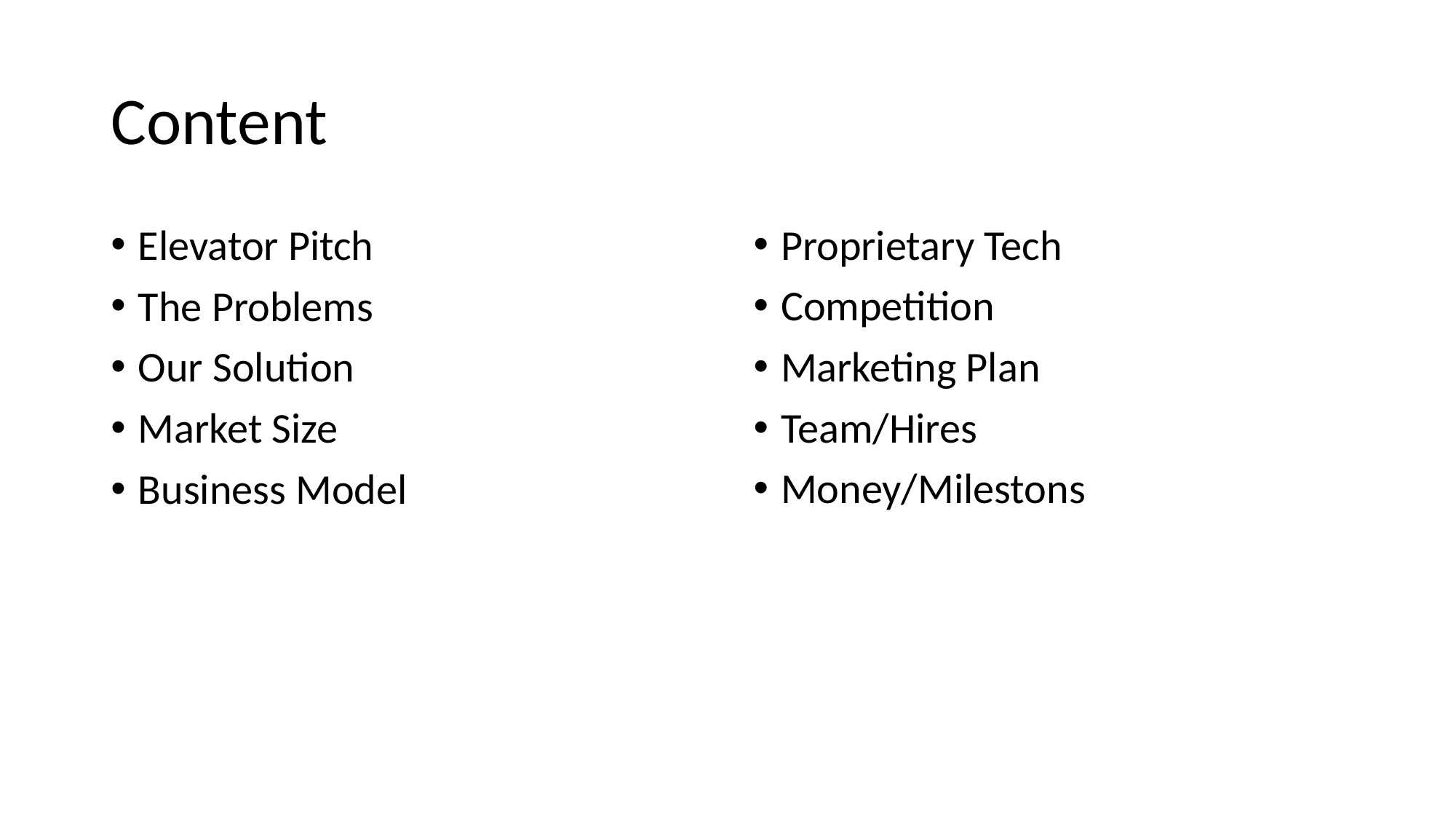

# Content
Elevator Pitch
The Problems
Our Solution
Market Size
Business Model
Proprietary Tech
Competition
Marketing Plan
Team/Hires
Money/Milestons